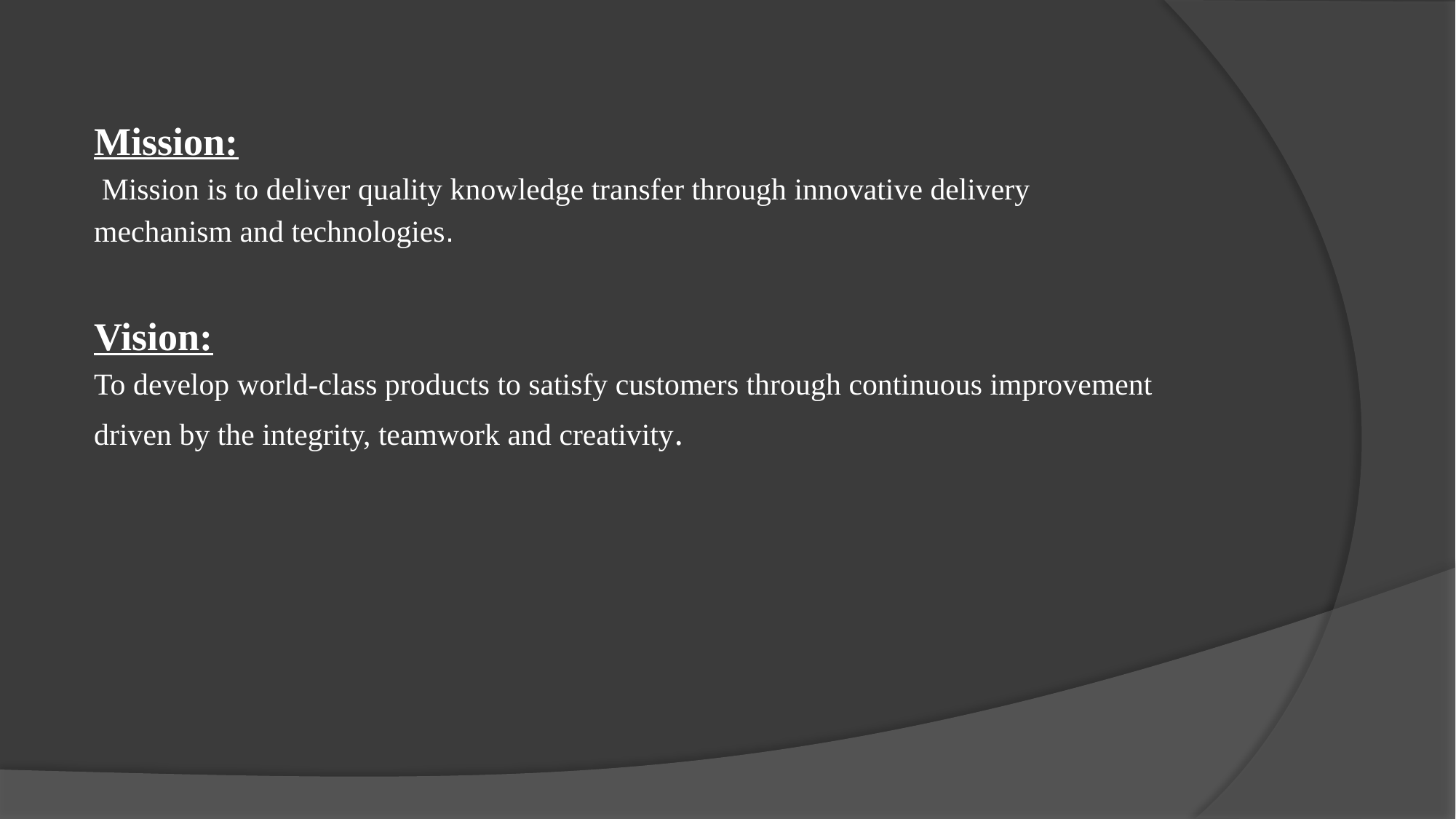

#
Mission:
 Mission is to deliver quality knowledge transfer through innovative delivery
mechanism and technologies.

Vision:
To develop world-class products to satisfy customers through continuous improvement
driven by the integrity, teamwork and creativity.